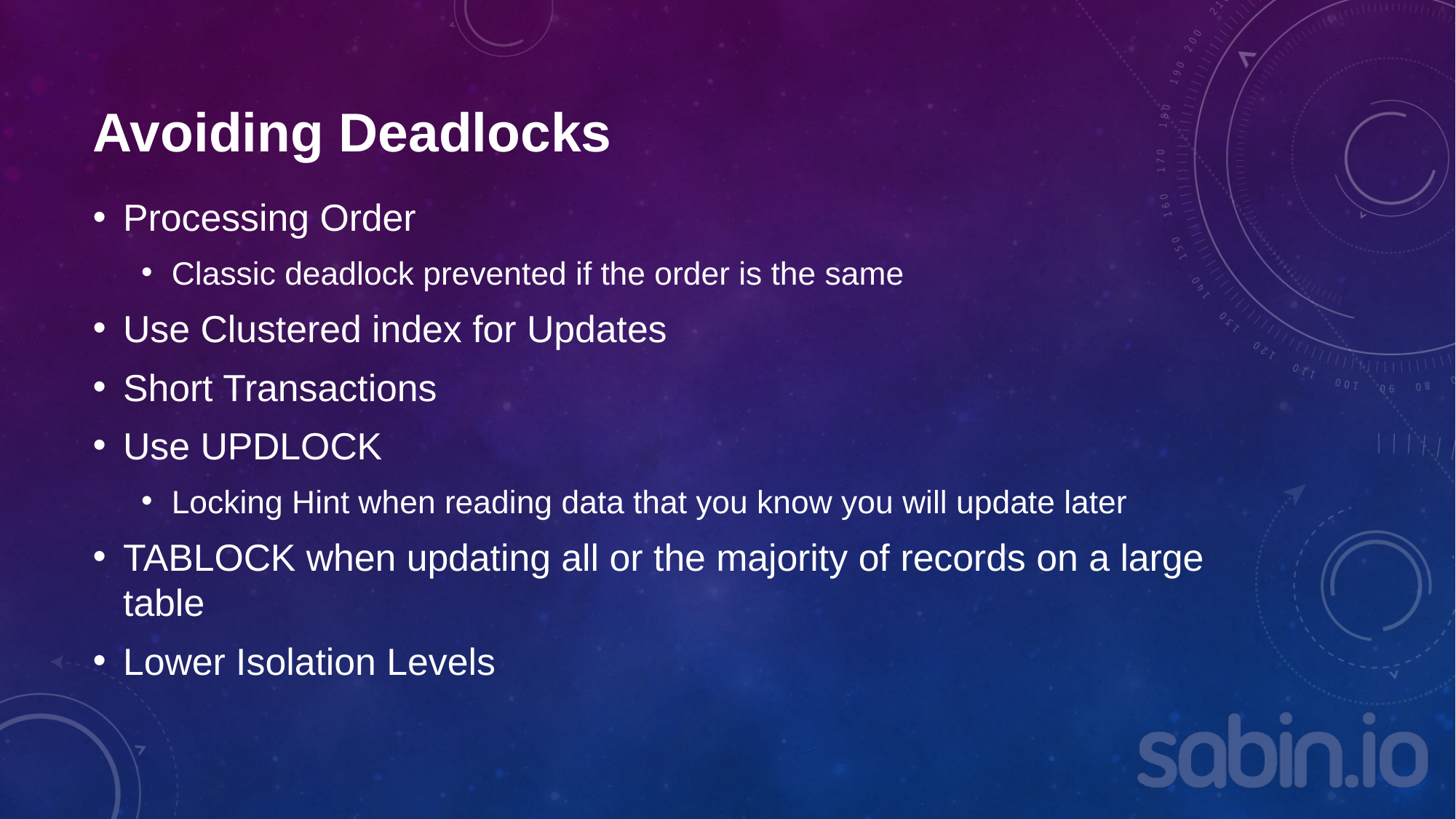

# Avoiding Deadlocks
Processing Order
Classic deadlock prevented if the order is the same
Use Clustered index for Updates
Short Transactions
Use UPDLOCK
Locking Hint when reading data that you know you will update later
TABLOCK when updating all or the majority of records on a large table
Lower Isolation Levels